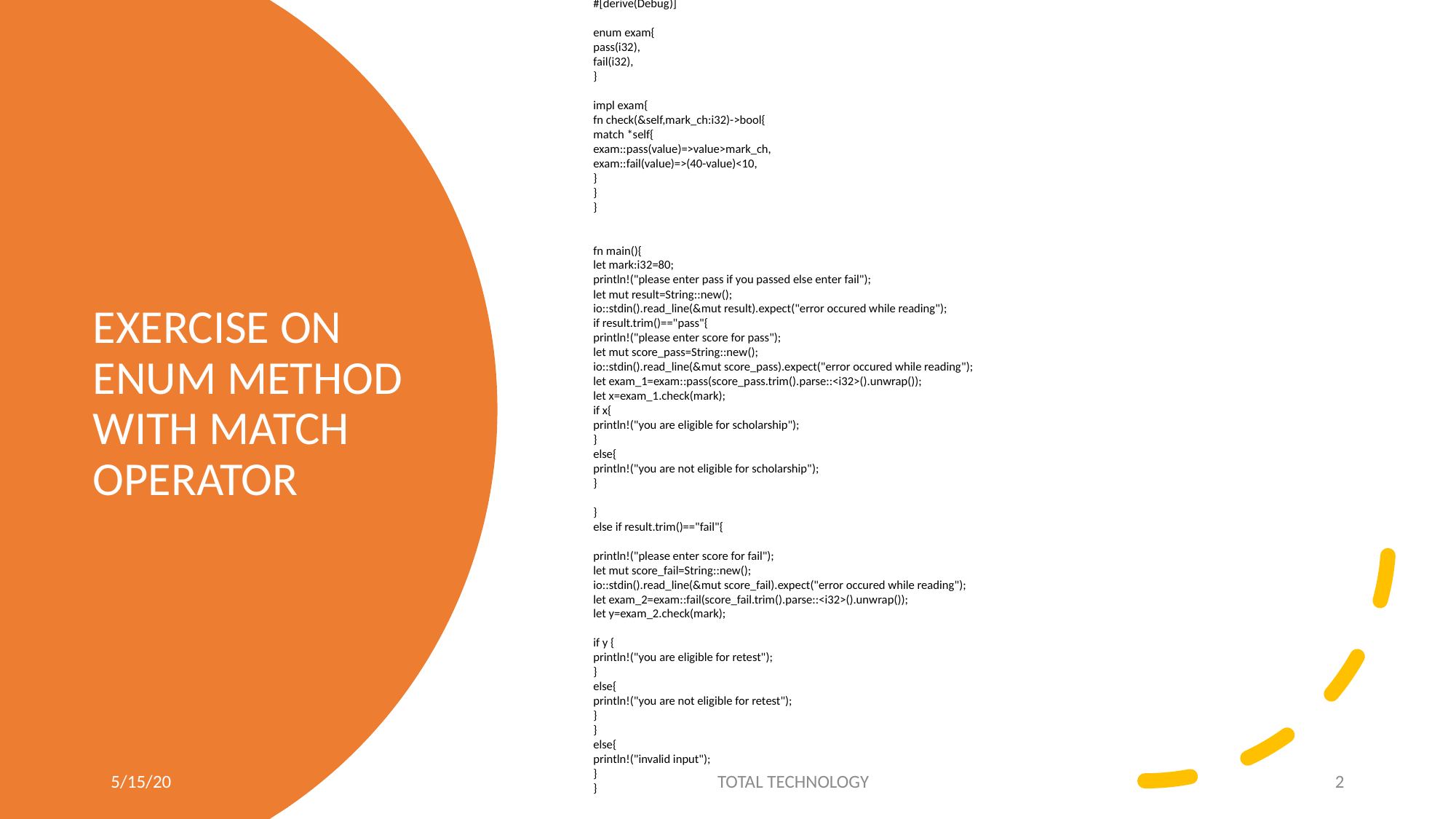

use std::io;
#[derive(Debug)]
enum exam{
pass(i32),
fail(i32),
}
impl exam{
fn check(&self,mark_ch:i32)->bool{
match *self{
exam::pass(value)=>value>mark_ch,
exam::fail(value)=>(40-value)<10,
}
}
}
fn main(){
let mark:i32=80;
println!("please enter pass if you passed else enter fail");
let mut result=String::new();
io::stdin().read_line(&mut result).expect("error occured while reading");
if result.trim()=="pass"{
println!("please enter score for pass");
let mut score_pass=String::new();
io::stdin().read_line(&mut score_pass).expect("error occured while reading");
let exam_1=exam::pass(score_pass.trim().parse::<i32>().unwrap());
let x=exam_1.check(mark);
if x{
println!("you are eligible for scholarship");
}
else{
println!("you are not eligible for scholarship");
}
}
else if result.trim()=="fail"{
println!("please enter score for fail");
let mut score_fail=String::new();
io::stdin().read_line(&mut score_fail).expect("error occured while reading");
let exam_2=exam::fail(score_fail.trim().parse::<i32>().unwrap());
let y=exam_2.check(mark);
if y {
println!("you are eligible for retest");
}
else{
println!("you are not eligible for retest");
}
}
else{
println!("invalid input");
}
}

# EXERCISE ON ENUM METHOD WITH MATCH OPERATOR

5/15/20
TOTAL TECHNOLOGY
2